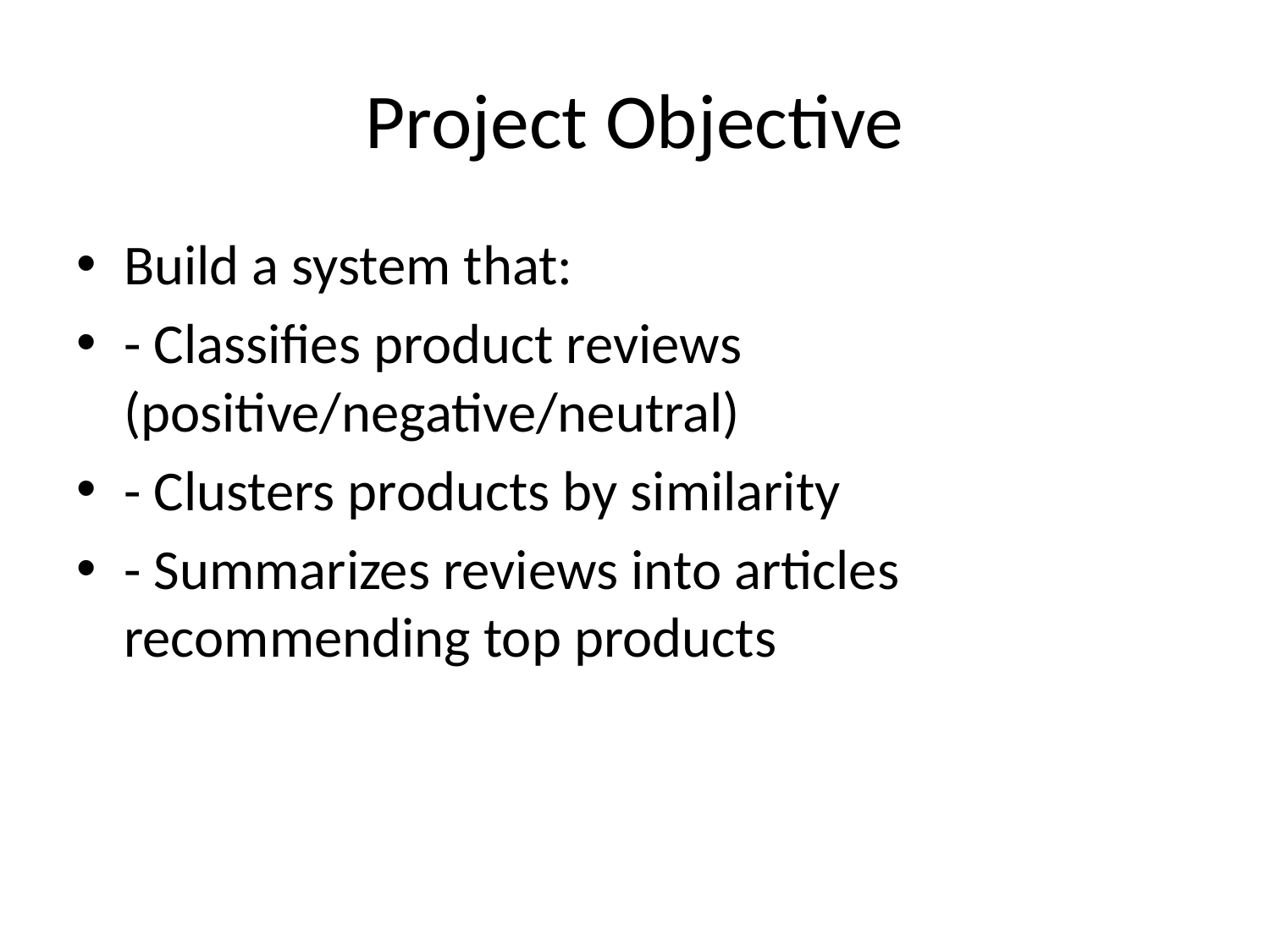

# Project Objective
Build a system that:
- Classifies product reviews (positive/negative/neutral)
- Clusters products by similarity
- Summarizes reviews into articles recommending top products